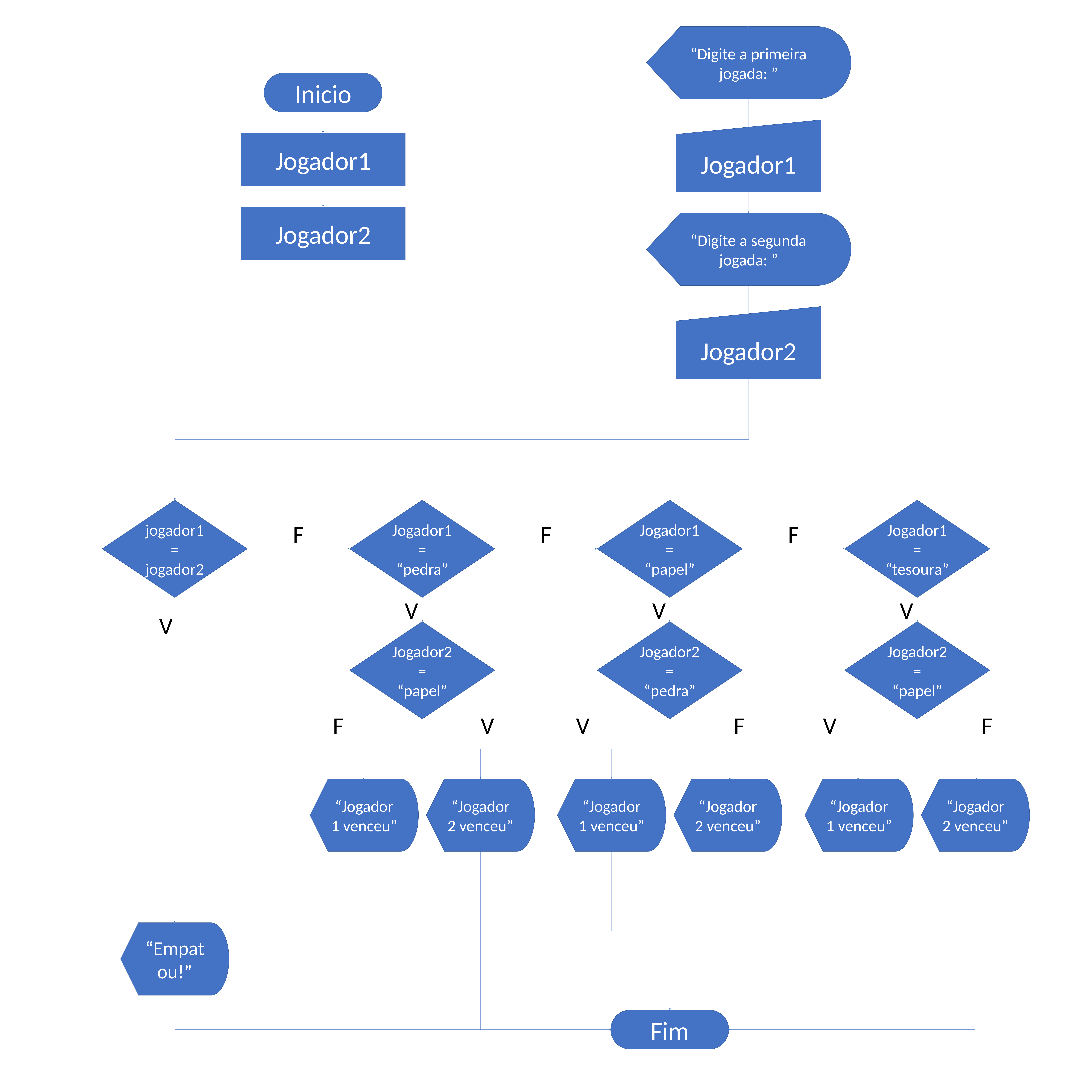

“Digite a primeira jogada: ”
Jogador1
“Digite a segunda jogada: ”
Jogador2
Inicio
Jogador1
Jogador2
jogador1 = jogador2
Jogador1
=
“pedra”
Jogador1
=
“papel”
Jogador1
=
“tesoura”
F
F
F
V
V
V
V
Jogador2
=
“papel”
Jogador2
=
“pedra”
Jogador2
=
“papel”
F
F
F
V
V
V
“Jogador 1 venceu”
“Jogador 2 venceu”
“Jogador 1 venceu”
“Jogador 2 venceu”
“Jogador 1 venceu”
“Jogador 2 venceu”
“Empatou!”
Fim